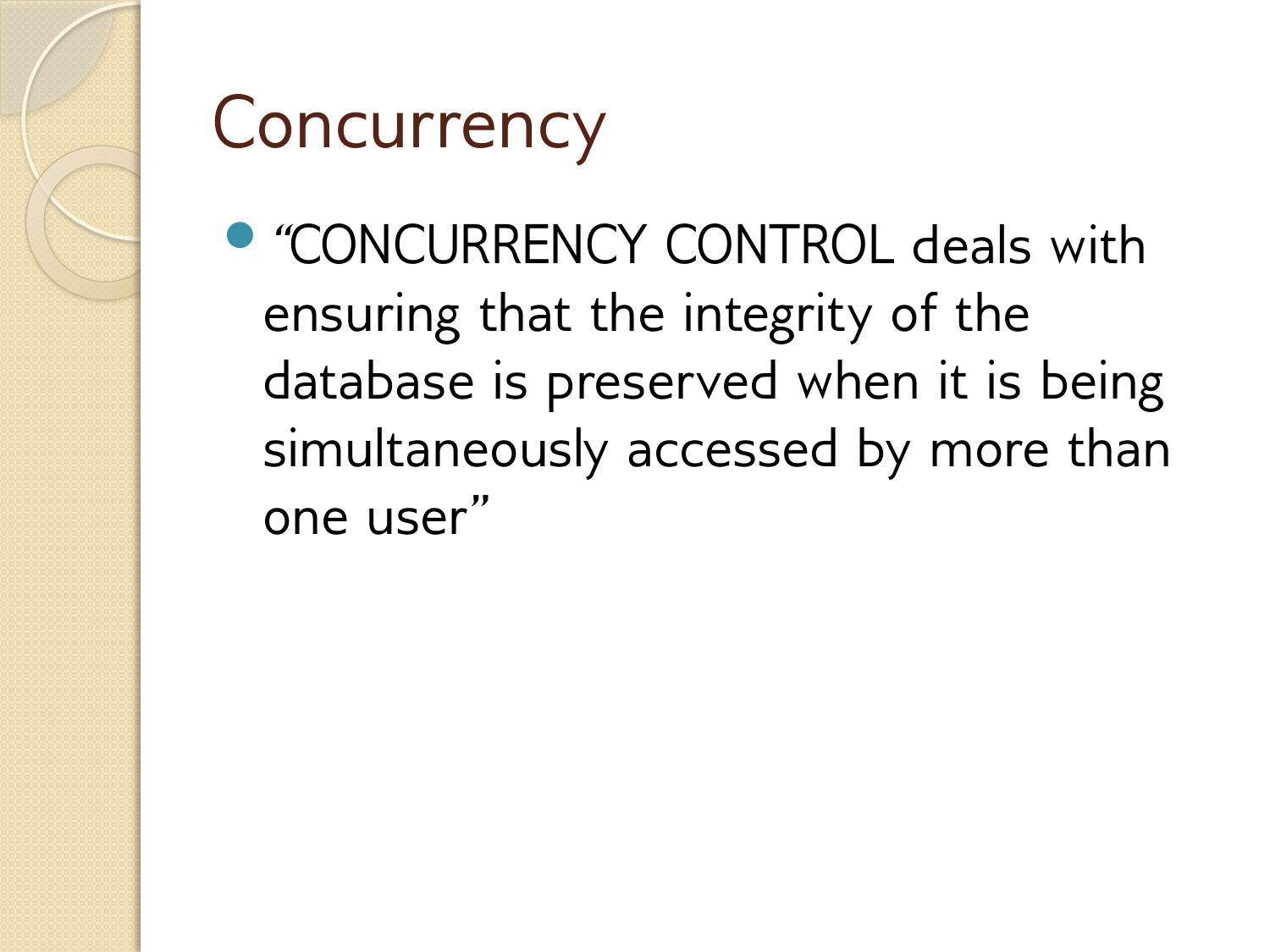

# Concurrency
“CONCURRENCY CONTROL deals with ensuring that the integrity of the database is preserved when it is being simultaneously accessed by more than one user”